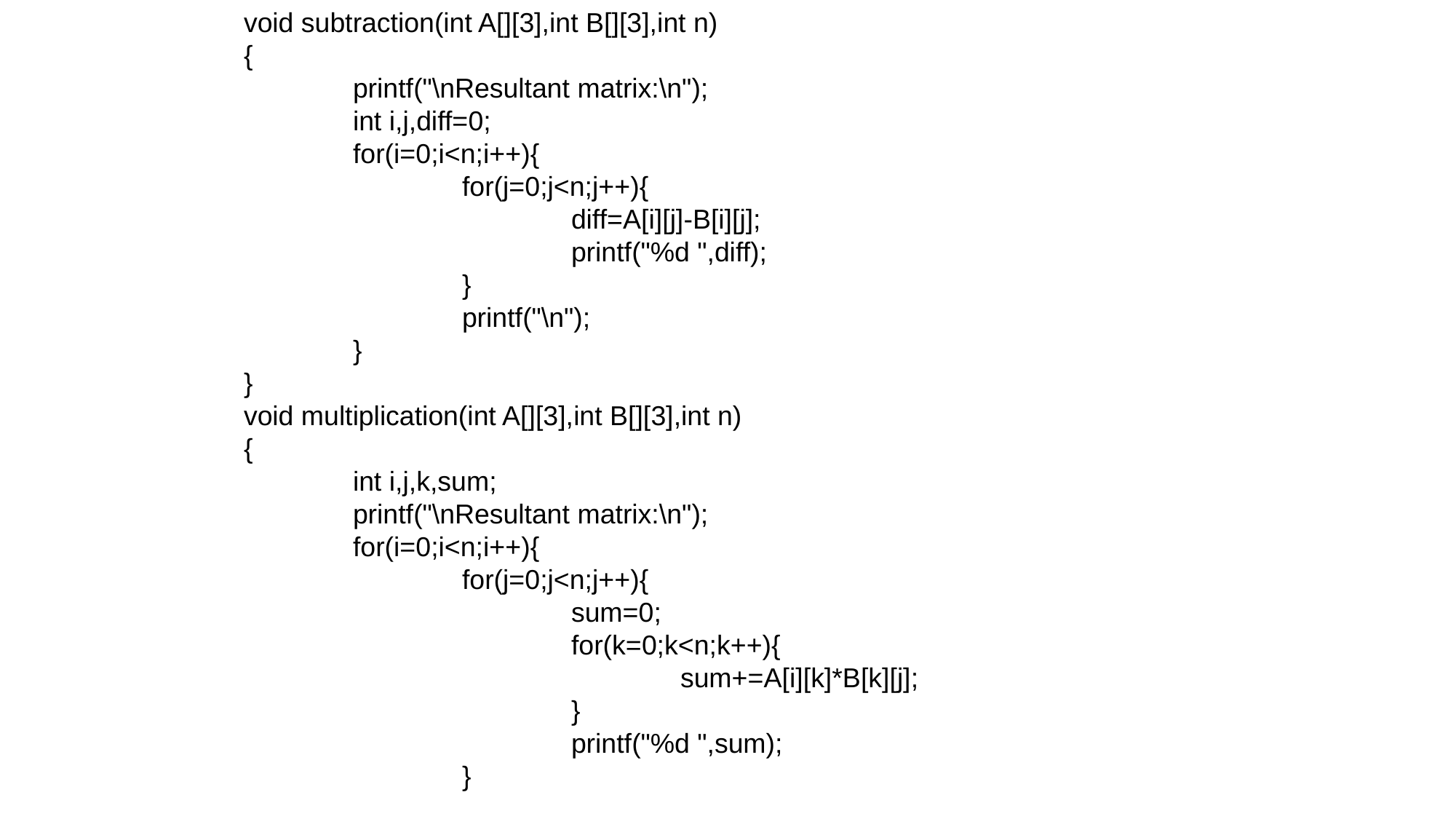

void subtraction(int A[][3],int B[][3],int n)
{
	printf("\nResultant matrix:\n");
	int i,j,diff=0;
	for(i=0;i<n;i++){
		for(j=0;j<n;j++){
			diff=A[i][j]-B[i][j];
			printf("%d ",diff);
		}
		printf("\n");
	}
}
void multiplication(int A[][3],int B[][3],int n)
{
	int i,j,k,sum;
	printf("\nResultant matrix:\n");
	for(i=0;i<n;i++){
		for(j=0;j<n;j++){
			sum=0;
			for(k=0;k<n;k++){
				sum+=A[i][k]*B[k][j];
			}
			printf("%d ",sum);
		}